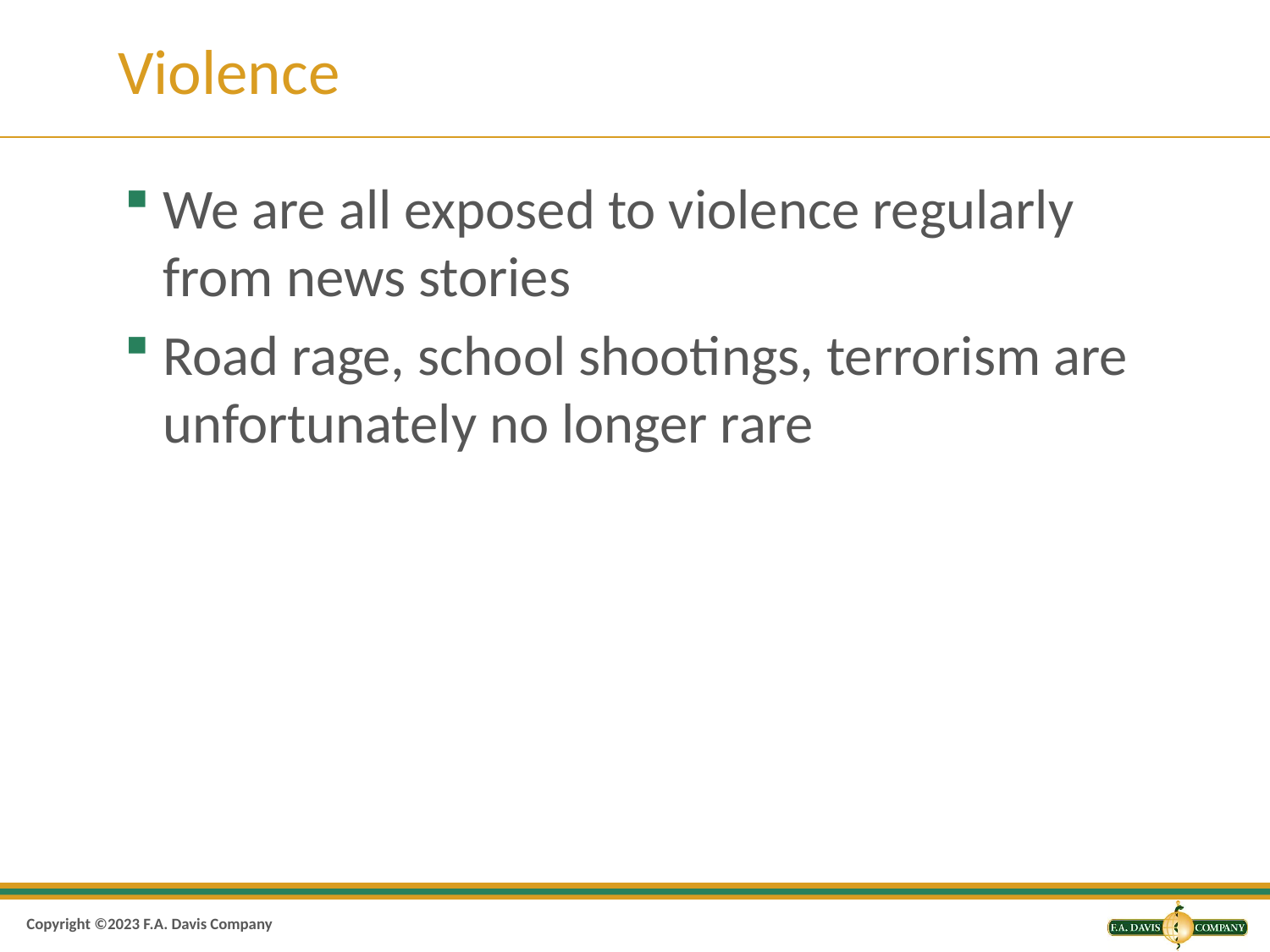

# Violence
We are all exposed to violence regularly from news stories
Road rage, school shootings, terrorism are unfortunately no longer rare